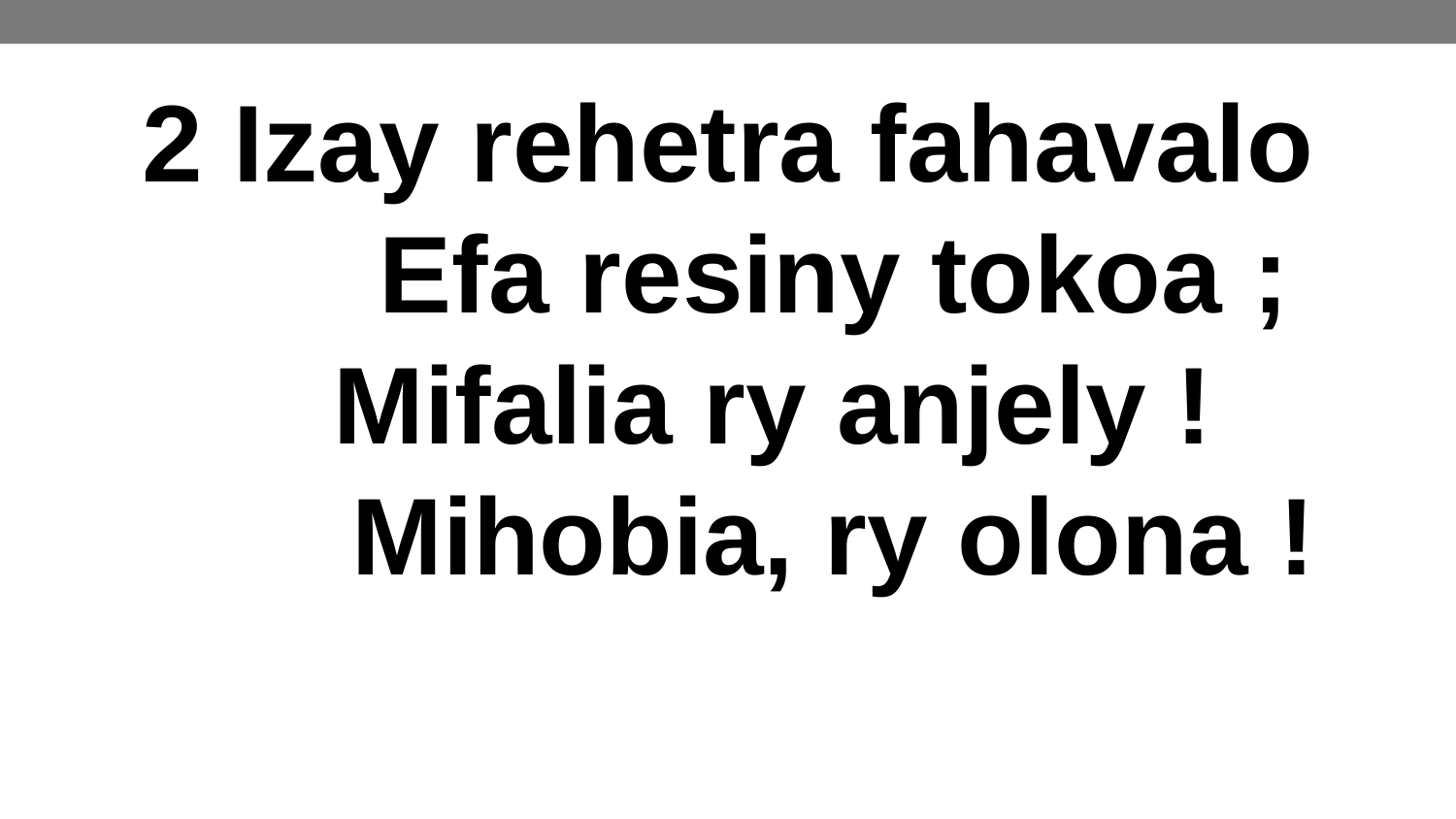

2 Izay rehetra fahavalo
       Efa resiny tokoa ;
   Mifalia ry anjely !
       Mihobia, ry olona !